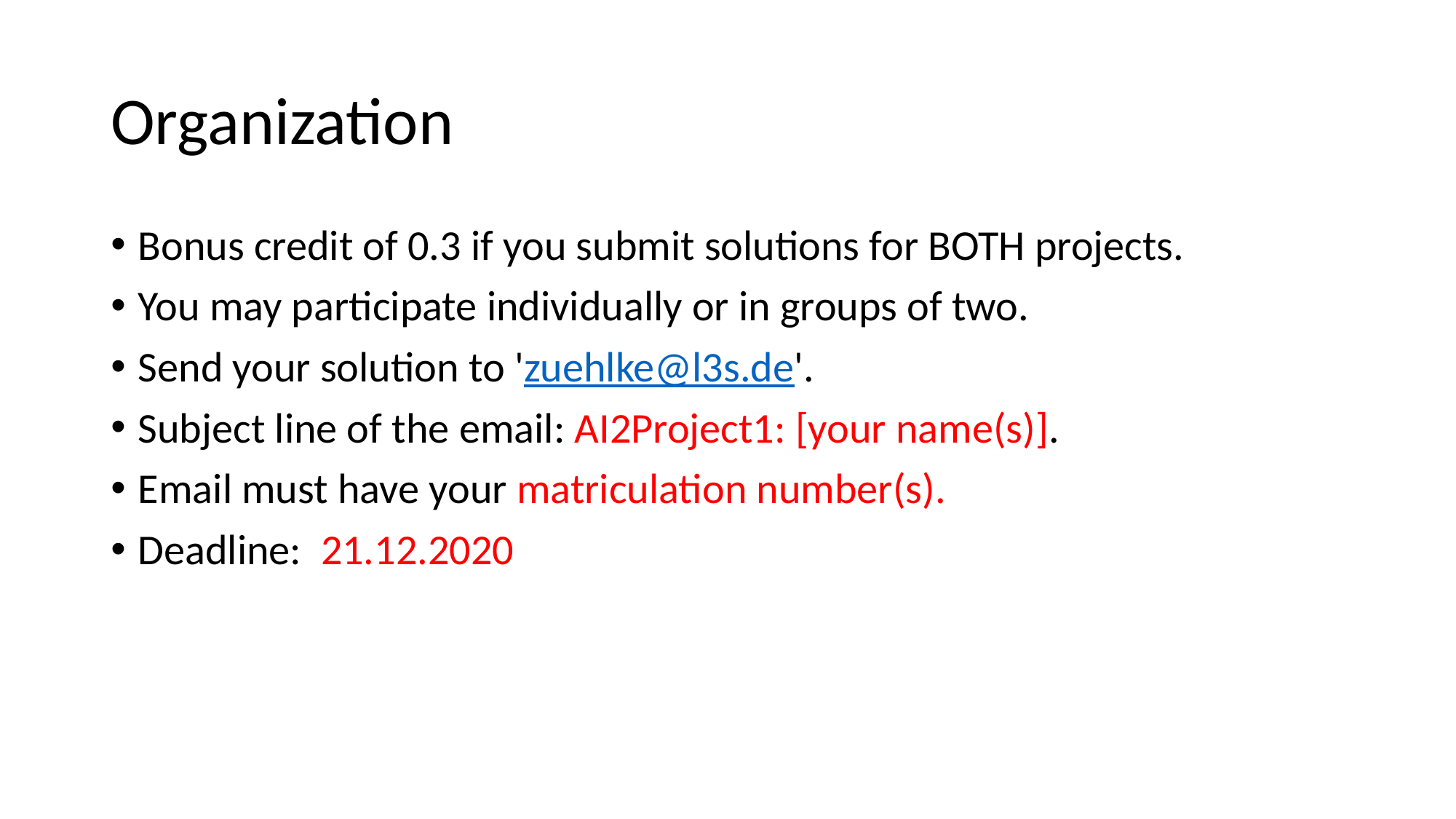

Organization
Bonus credit of 0.3 if you submit solutions for BOTH projects.
You may participate individually or in groups of two.
Send your solution to 'zuehlke@l3s.de'.
Subject line of the email: AI2Project1: [your name(s)].
Email must have your matriculation number(s).
Deadline:  21.12.2020